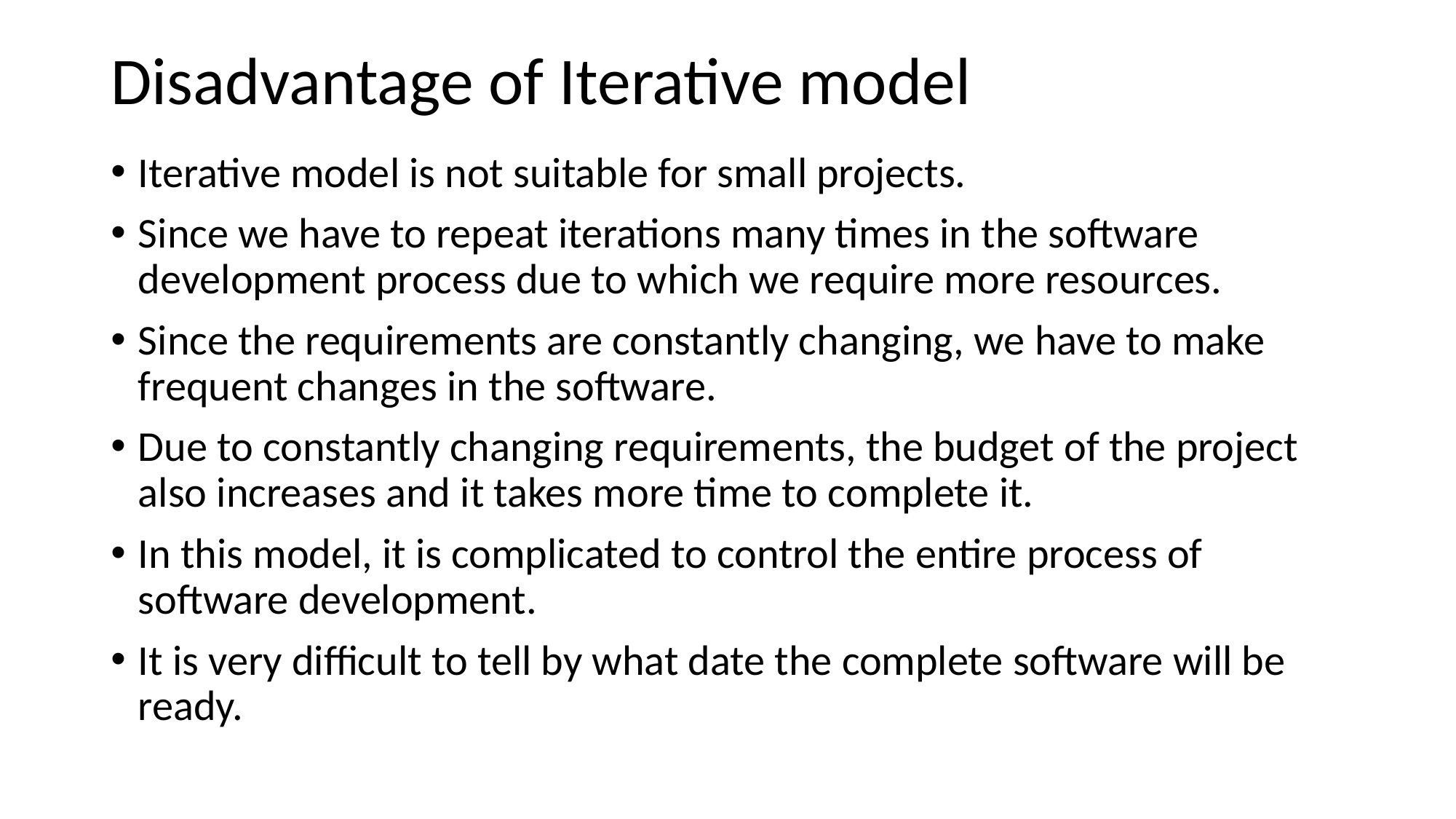

# Disadvantage of Iterative model
Iterative model is not suitable for small projects.
Since we have to repeat iterations many times in the software development process due to which we require more resources.
Since the requirements are constantly changing, we have to make frequent changes in the software.
Due to constantly changing requirements, the budget of the project also increases and it takes more time to complete it.
In this model, it is complicated to control the entire process of software development.
It is very difficult to tell by what date the complete software will be ready.